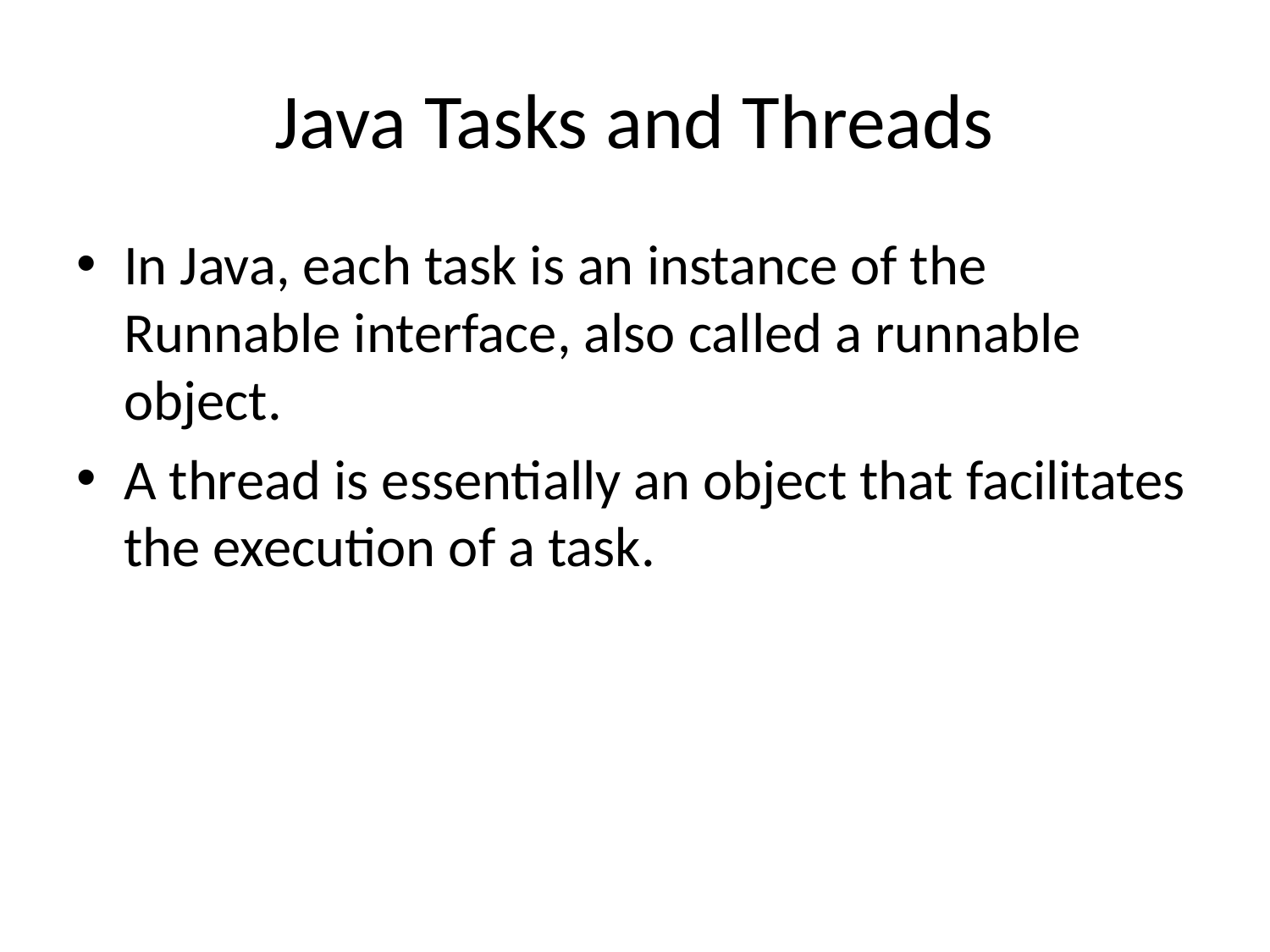

# Java Tasks and Threads
In Java, each task is an instance of the Runnable interface, also called a runnable object.
A thread is essentially an object that facilitates the execution of a task.